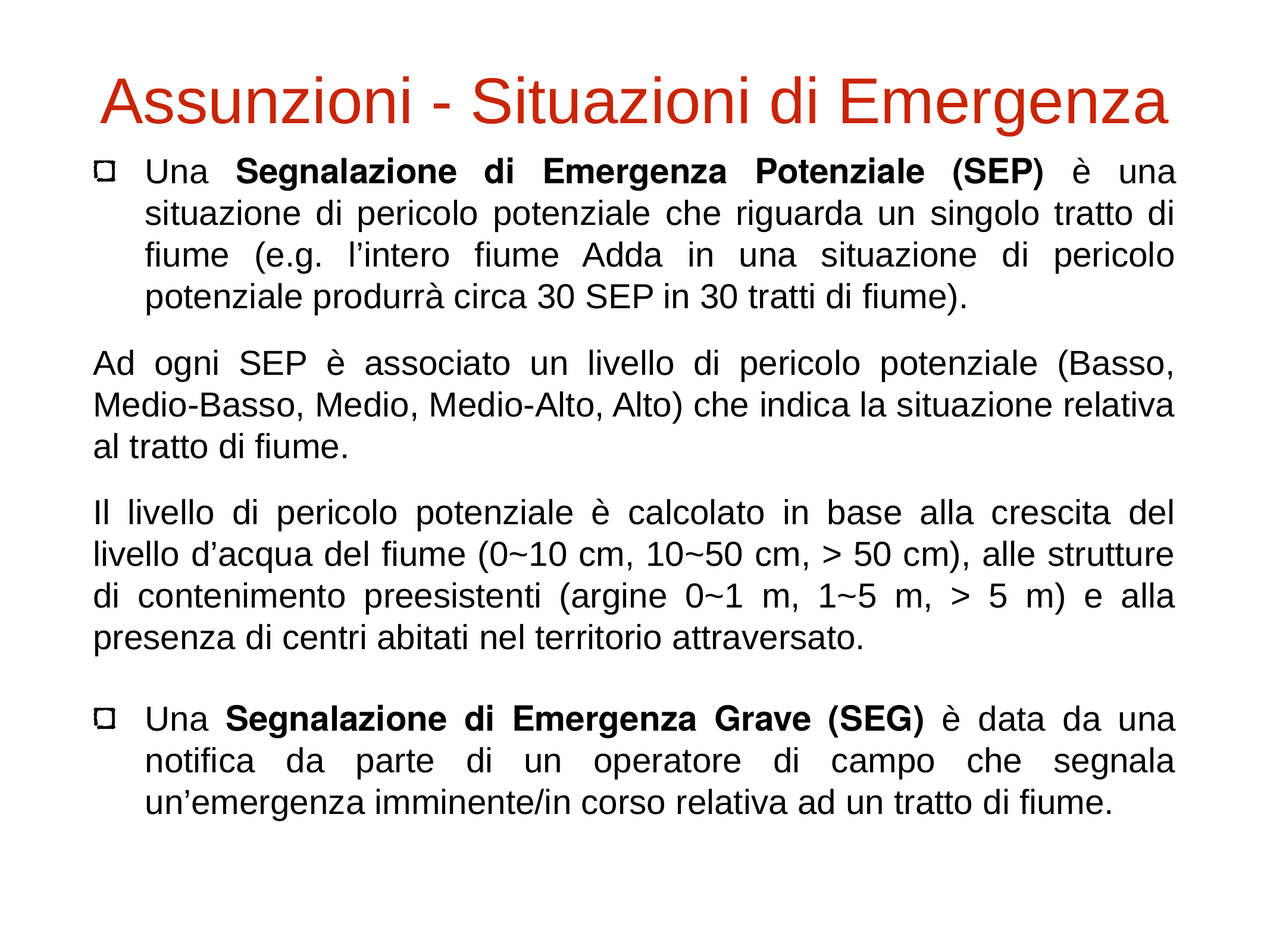

# Assunzioni - Situazioni di Emergenza
Una Segnalazione di Emergenza Potenziale (SEP) è una situazione di pericolo potenziale che riguarda un singolo tratto di fiume (e.g. l’intero fiume Adda in una situazione di pericolo potenziale produrrà circa 30 SEP in 30 tratti di fiume).
Ad ogni SEP è associato un livello di pericolo potenziale (Basso, Medio-Basso, Medio, Medio-Alto, Alto) che indica la situazione relativa al tratto di fiume.
Il livello di pericolo potenziale è calcolato in base alla crescita del livello d’acqua del fiume (0~10 cm, 10~50 cm, > 50 cm), alle strutture di contenimento preesistenti (argine 0~1 m, 1~5 m, > 5 m) e alla presenza di centri abitati nel territorio attraversato.
Una Segnalazione di Emergenza Grave (SEG) è data da una notifica da parte di un operatore di campo che segnala un’emergenza imminente/in corso relativa ad un tratto di fiume.